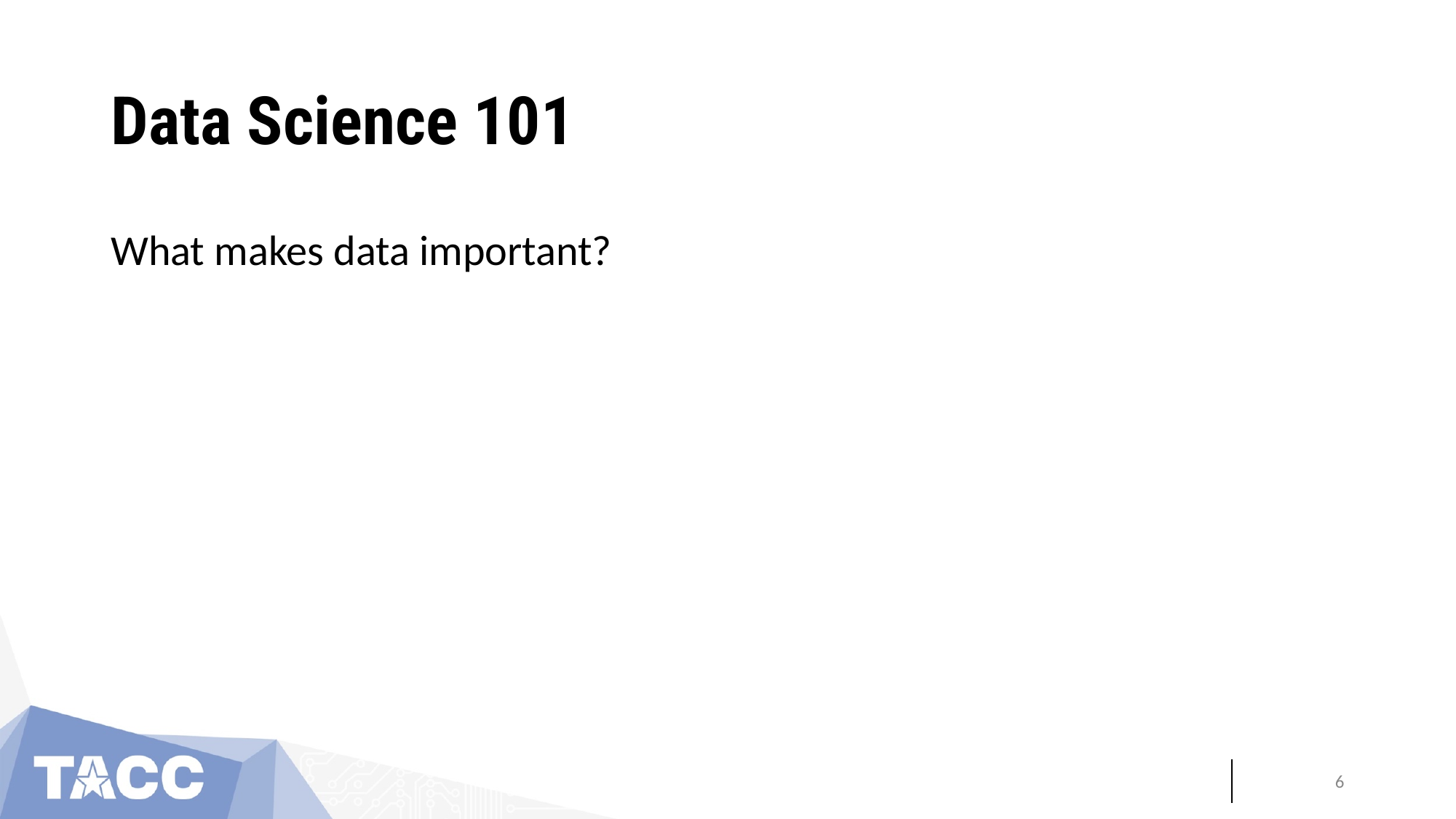

# Data Science 101
What makes data important?

6